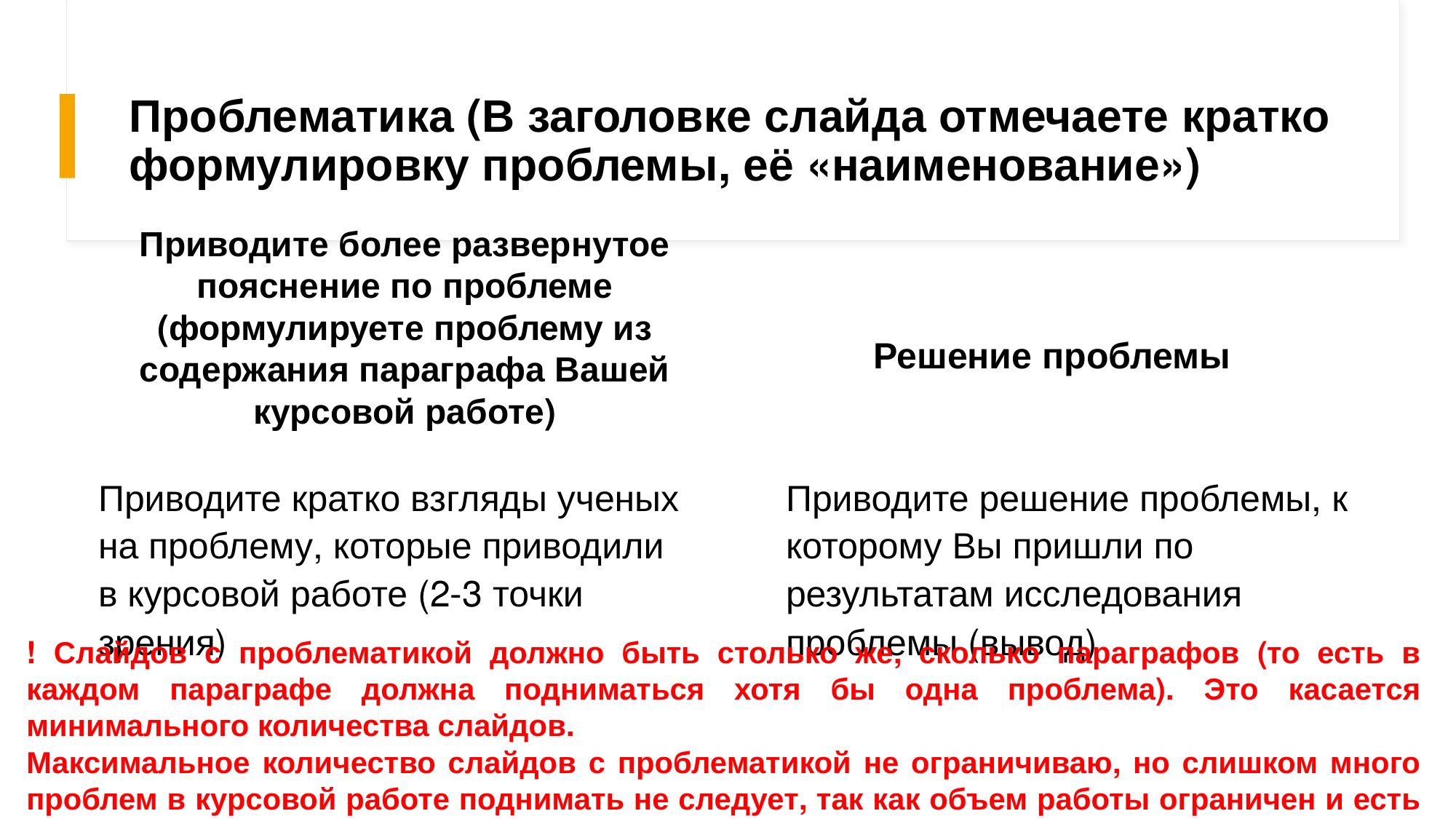

# Проблематика (В заголовке слайда отмечаете кратко формулировку проблемы, её «наименование»)
Приводите более развернутое пояснение по проблеме (формулируете проблему из содержания параграфа Вашей курсовой работе)
Решение проблемы
Приводите решение проблемы, к которому Вы пришли по результатам исследования проблемы (вывод)
Приводите кратко взгляды ученых на проблему, которые приводили в курсовой работе (2-3 точки зрения)
! Слайдов с проблематикой должно быть столько же, сколько параграфов (то есть в каждом параграфе должна подниматься хотя бы одна проблема). Это касается минимального количества слайдов.
Максимальное количество слайдов с проблематикой не ограничиваю, но слишком много проблем в курсовой работе поднимать не следует, так как объем работы ограничен и есть риск того, что не хватит объема работы, чтобы раскрыть проблематику.